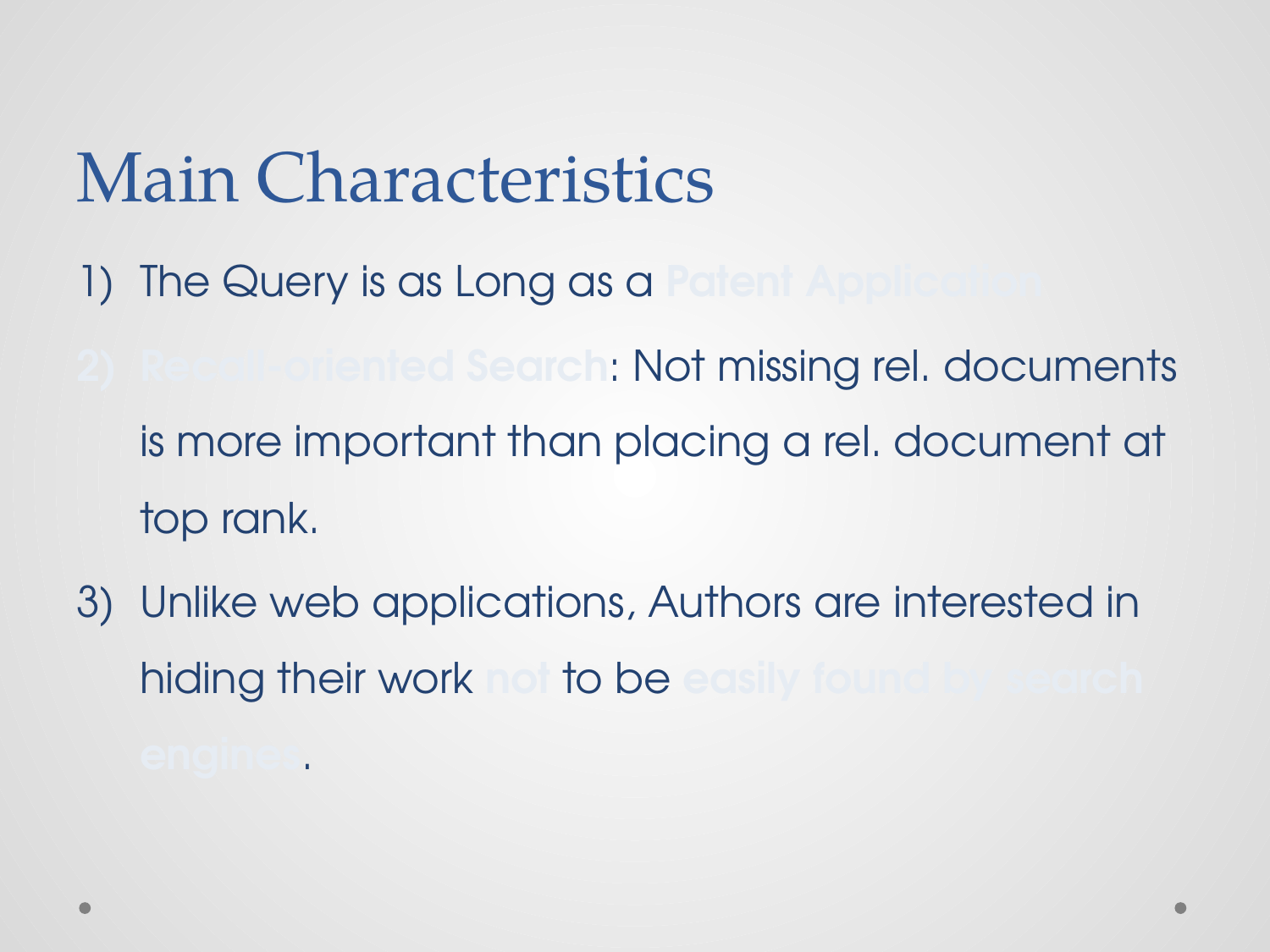

# Main Characteristics
The Query is as Long as a Patent Application
Recall-oriented Search: Not missing rel. documents is more important than placing a rel. document at top rank.
Unlike web applications, Authors are interested in hiding their work not to be easily found by search engines.